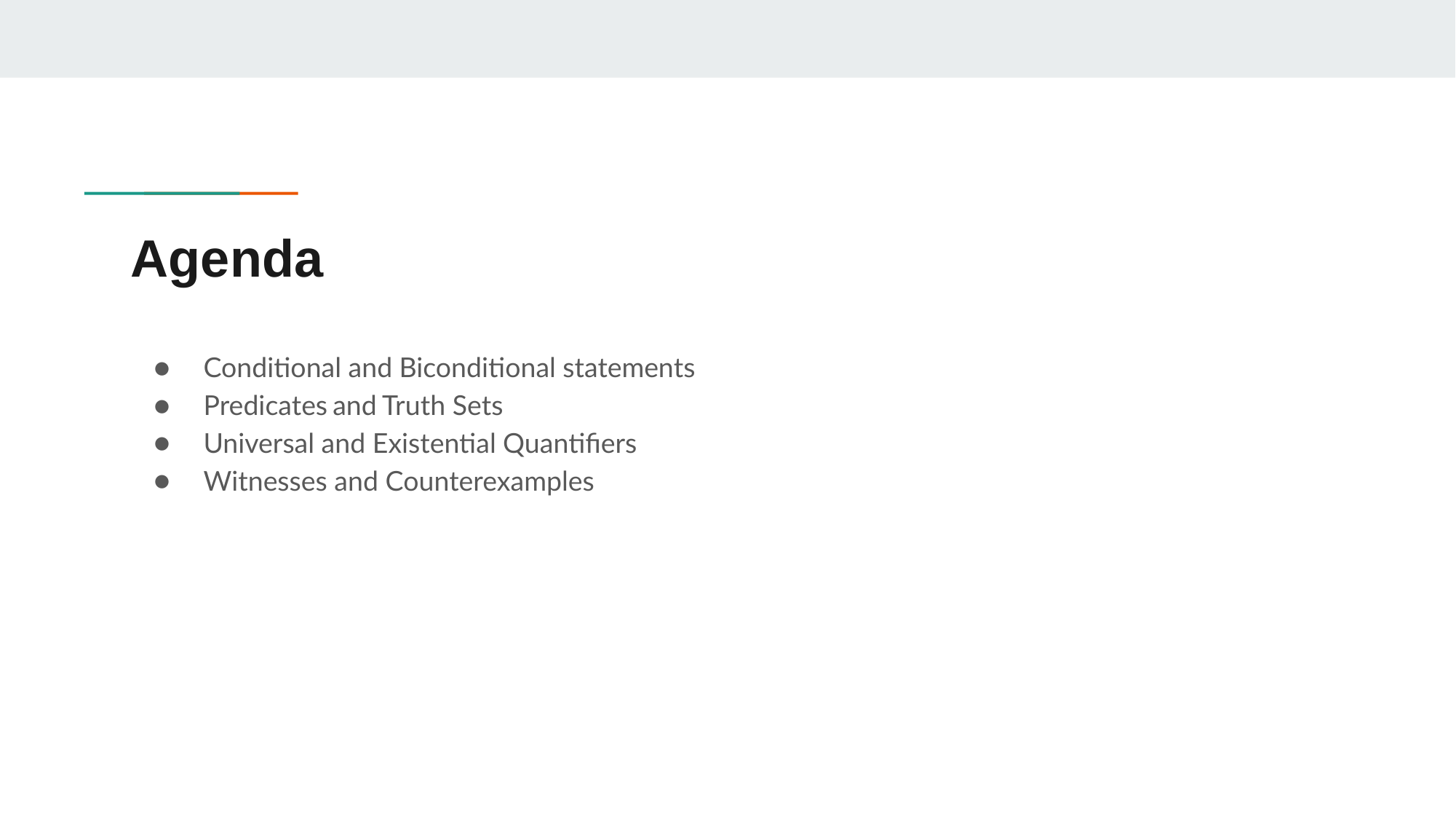

# Agenda
Conditional and Biconditional statements
Predicates and Truth Sets
Universal and Existential Quantifiers
Witnesses and Counterexamples